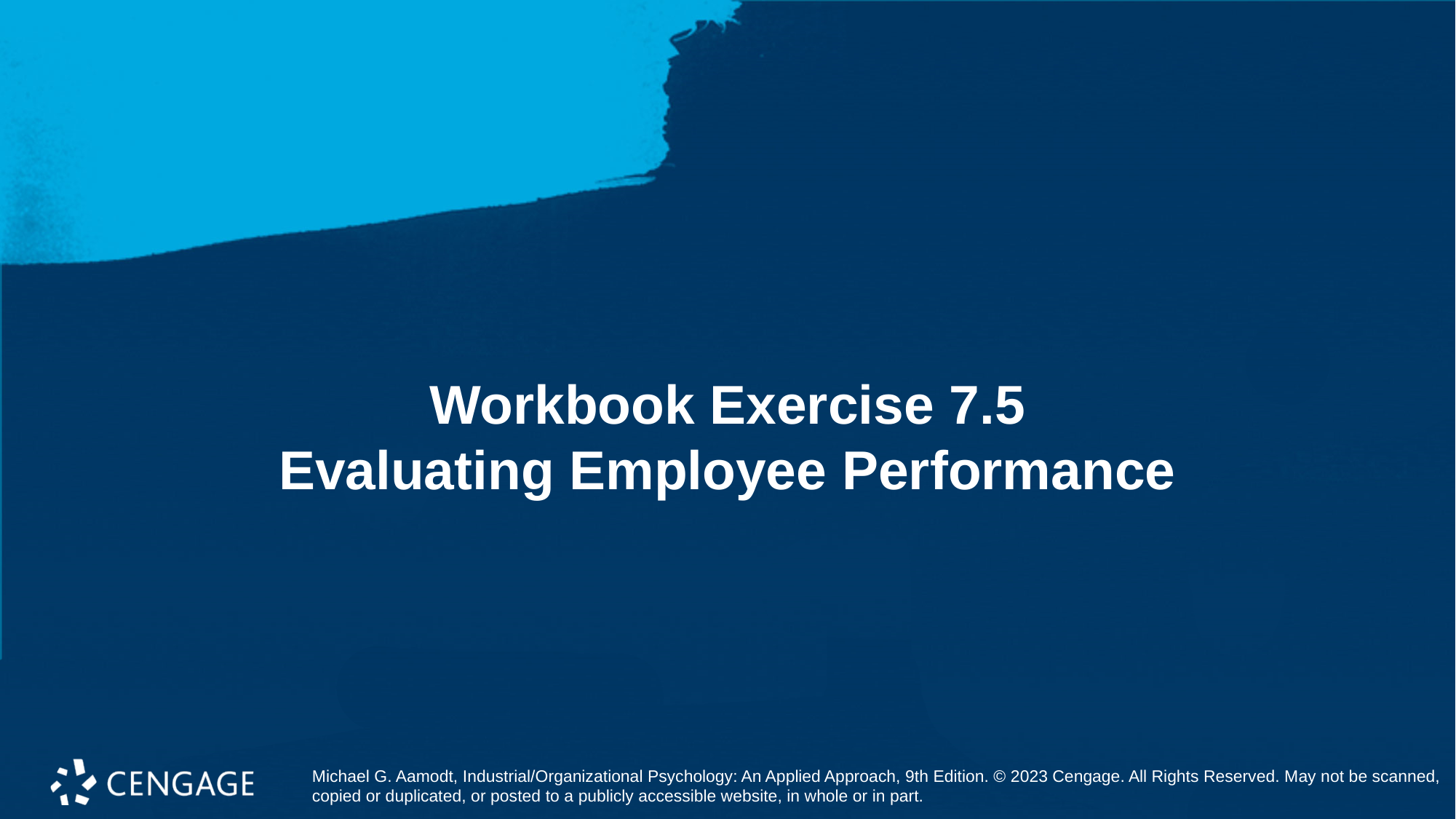

# Workbook Exercise 7.5 Evaluating Employee Performance